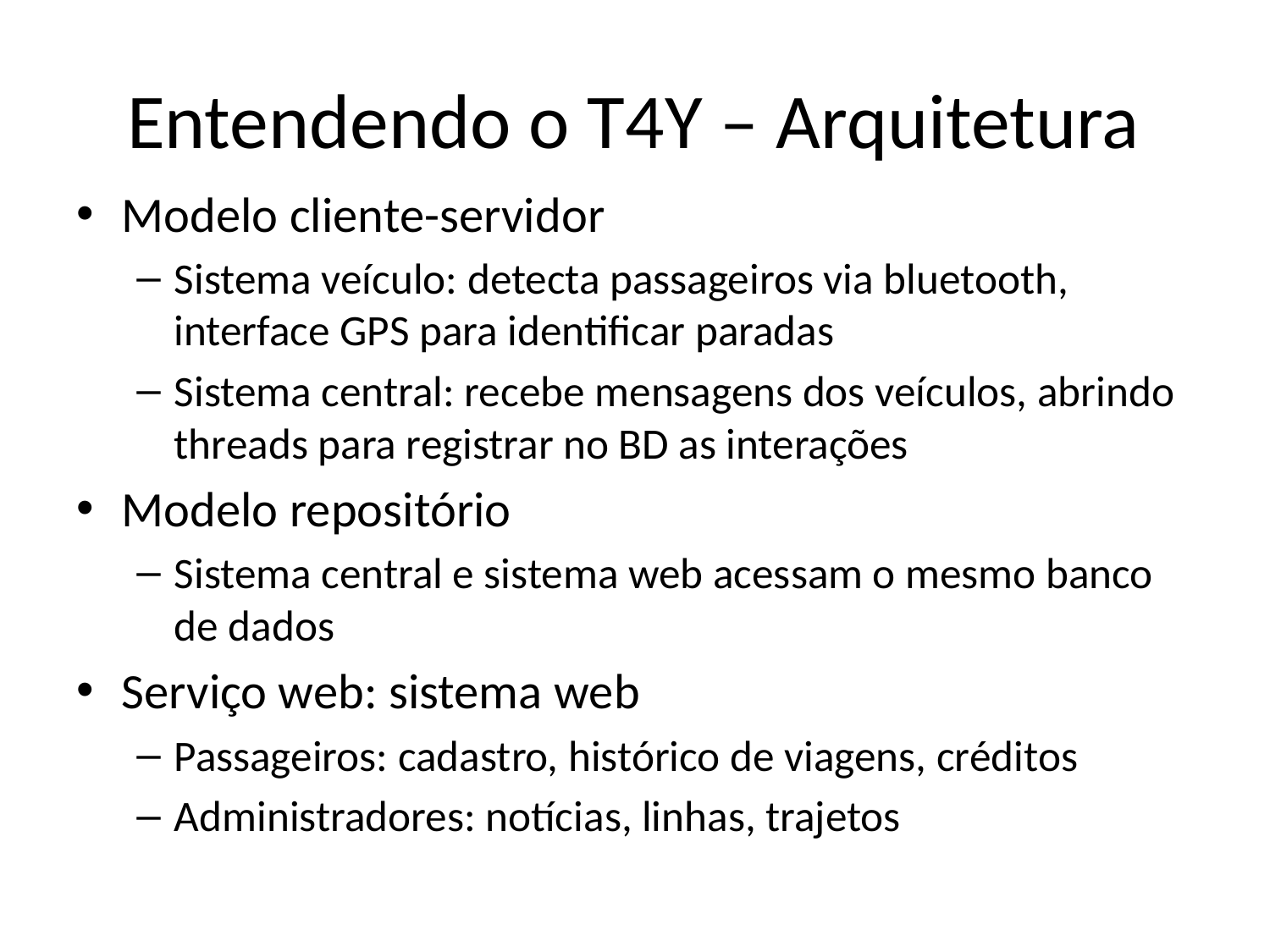

# Entendendo o T4Y – Arquitetura
Modelo cliente-servidor
Sistema veículo: detecta passageiros via bluetooth, interface GPS para identificar paradas
Sistema central: recebe mensagens dos veículos, abrindo threads para registrar no BD as interações
Modelo repositório
Sistema central e sistema web acessam o mesmo banco de dados
Serviço web: sistema web
Passageiros: cadastro, histórico de viagens, créditos
Administradores: notícias, linhas, trajetos